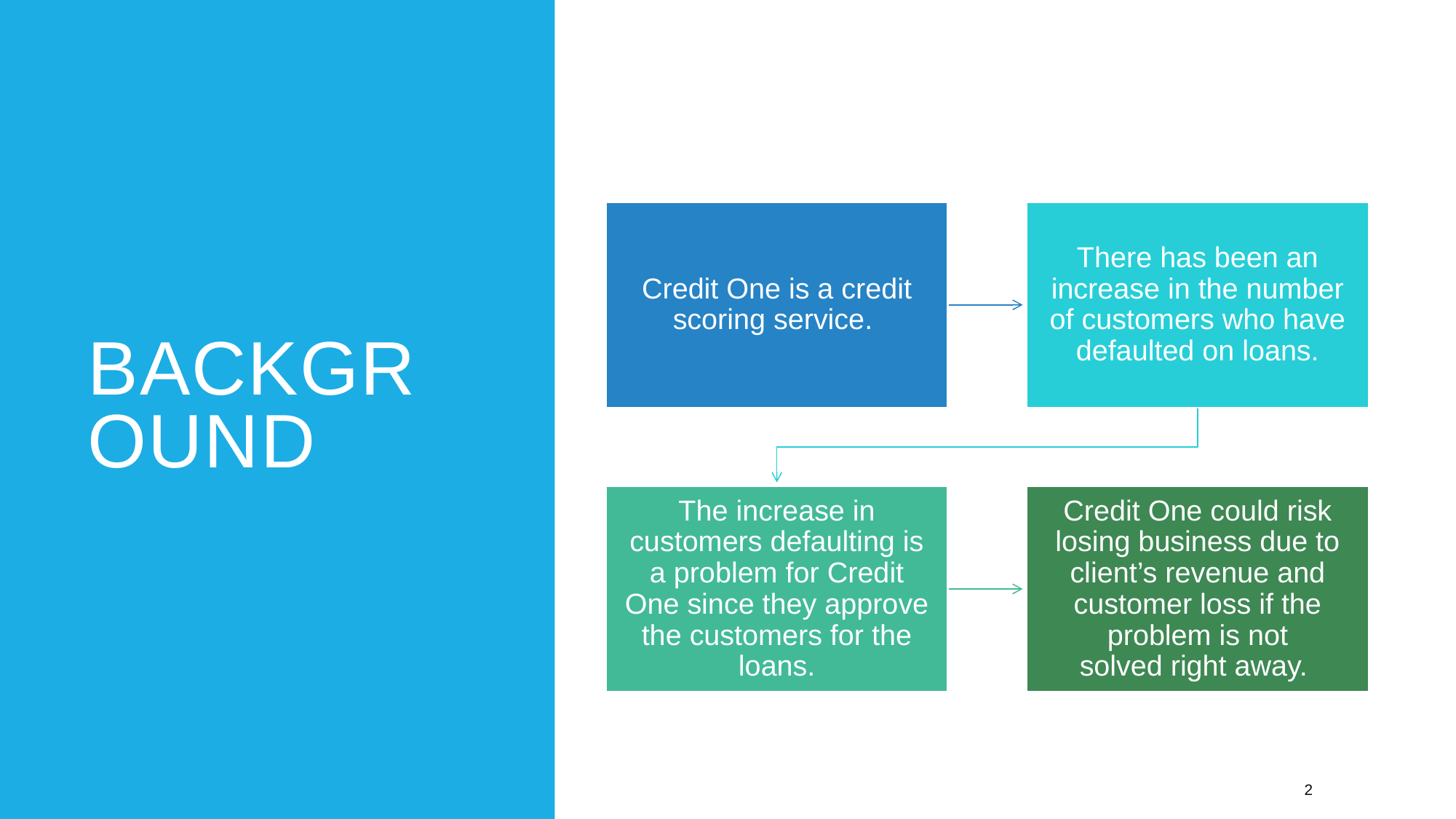

# BACKGROUND

Credit One is a credit scoring service.

There has been an increase in the number of customers who have defaulted on loans.

The increase in customers defaulting is a problem for Credit One since they approve the customers for the loans.
Credit One could risk losing business due to client’s revenue and customer loss if the problem is not solved right away.
2